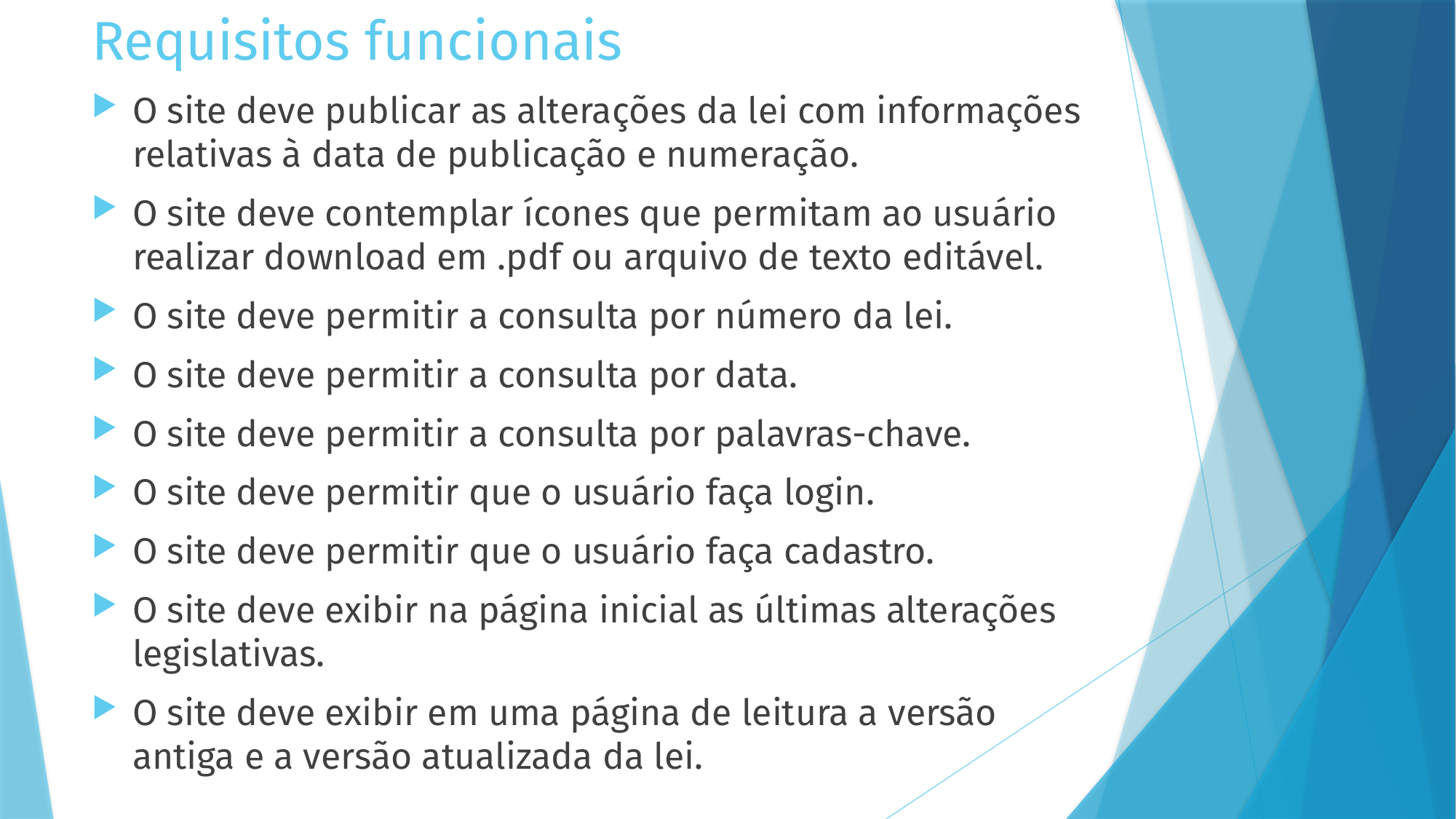

# Requisitos funcionais
O site deve publicar as alterações da lei com informações relativas à data de publicação e numeração.
O site deve contemplar ícones que permitam ao usuário realizar download em .pdf ou arquivo de texto editável.
O site deve permitir a consulta por número da lei.
O site deve permitir a consulta por data.
O site deve permitir a consulta por palavras-chave.
O site deve permitir que o usuário faça login.
O site deve permitir que o usuário faça cadastro.
O site deve exibir na página inicial as últimas alterações legislativas.
O site deve exibir em uma página de leitura a versão antiga e a versão atualizada da lei.